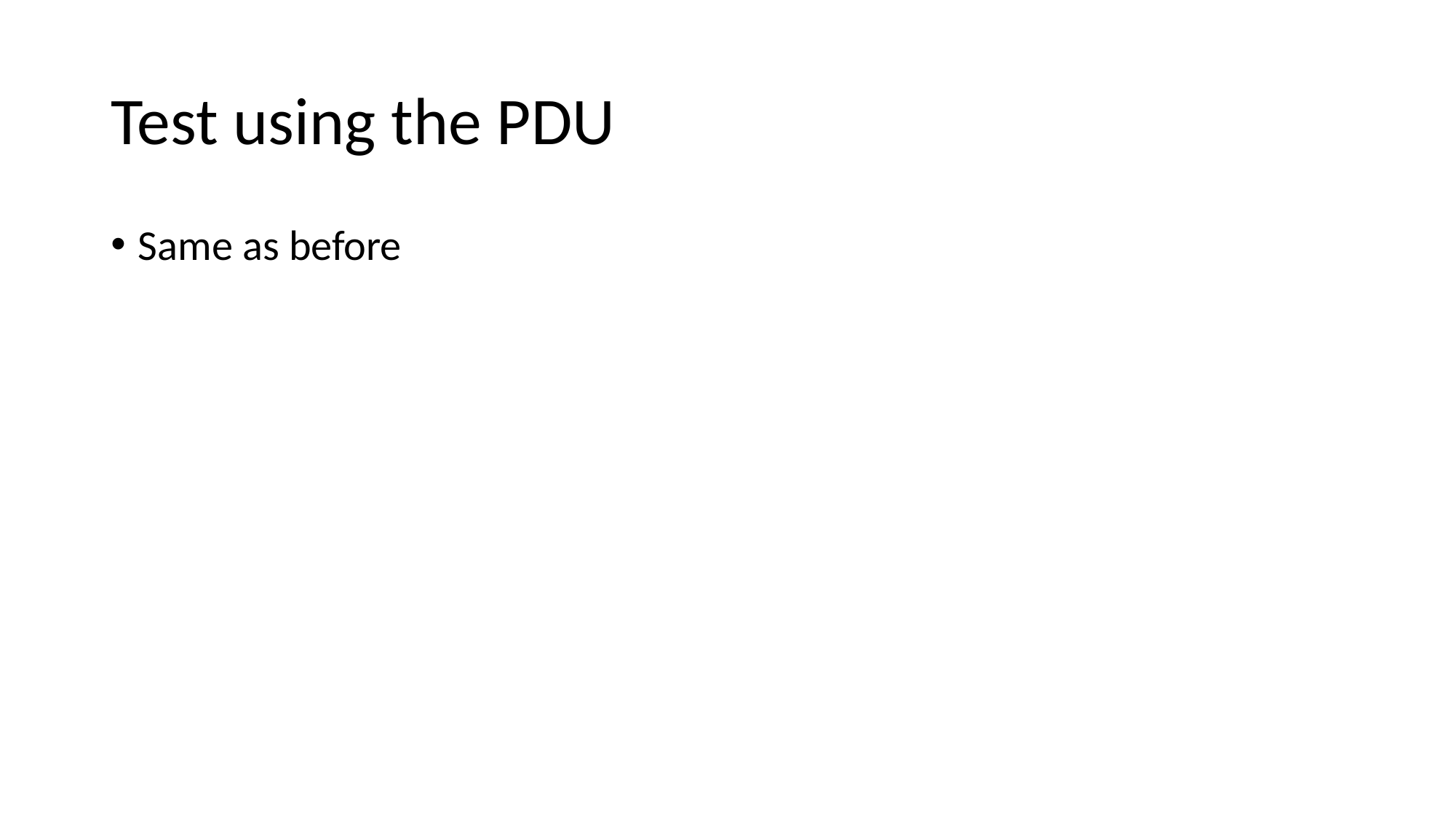

# Test using the PDU
Same as before